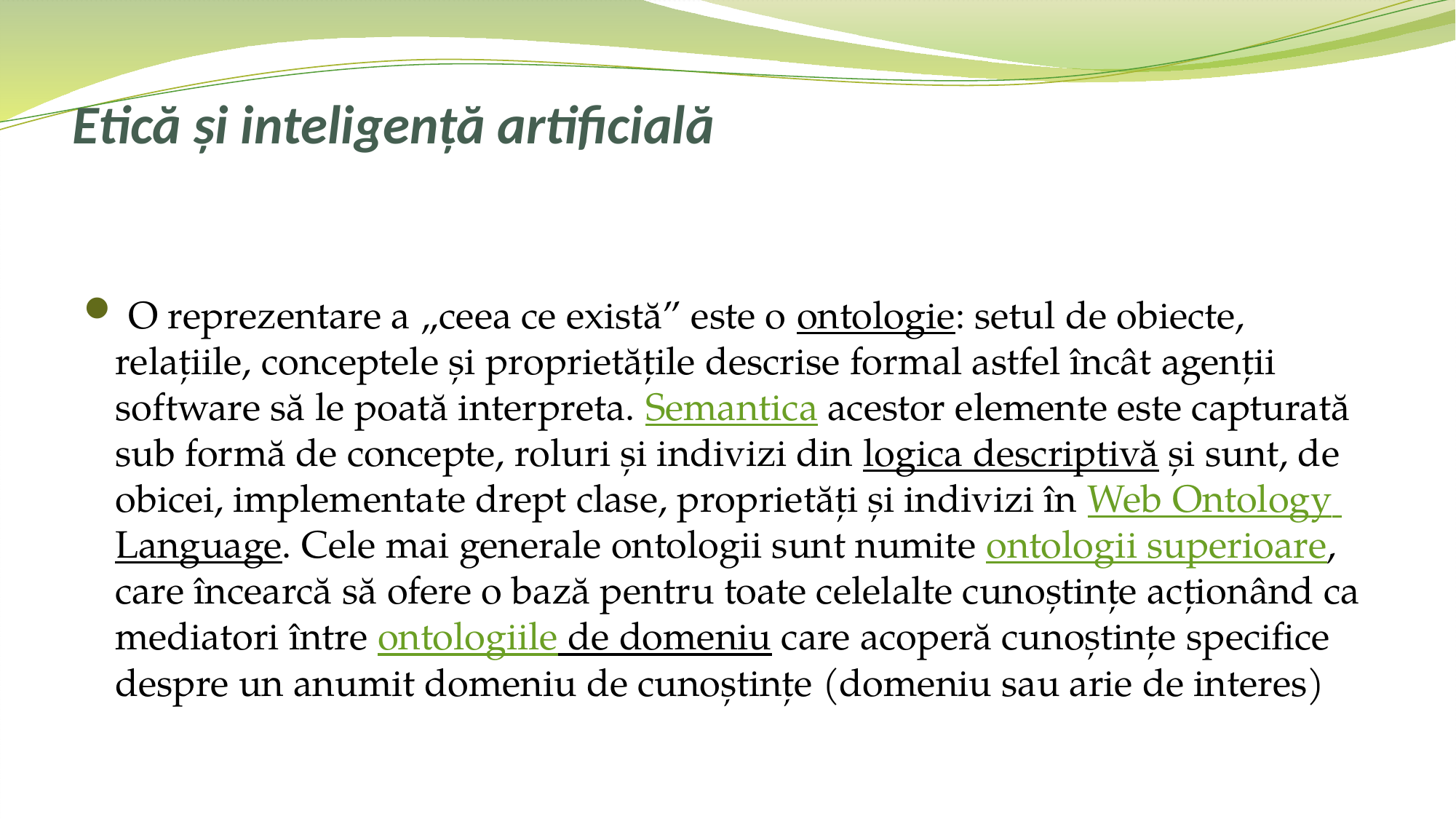

# Etică și inteligență artificială

 O reprezentare a „ceea ce există” este o ontologie⁠: setul de obiecte, relațiile, conceptele și proprietățile descrise formal astfel încât agenții software să le poată interpreta. Semantica acestor elemente este capturată sub formă de concepte, roluri și indivizi din logica descriptivă⁠ și sunt, de obicei, implementate drept clase, proprietăți și indivizi în Web Ontology Language⁠. Cele mai generale ontologii sunt numite ontologii superioare, care încearcă să ofere o bază pentru toate celelalte cunoștințe acționând ca mediatori între ontologiile de domeniu⁠ care acoperă cunoștințe specifice despre un anumit domeniu de cunoștințe (domeniu sau arie de interes)